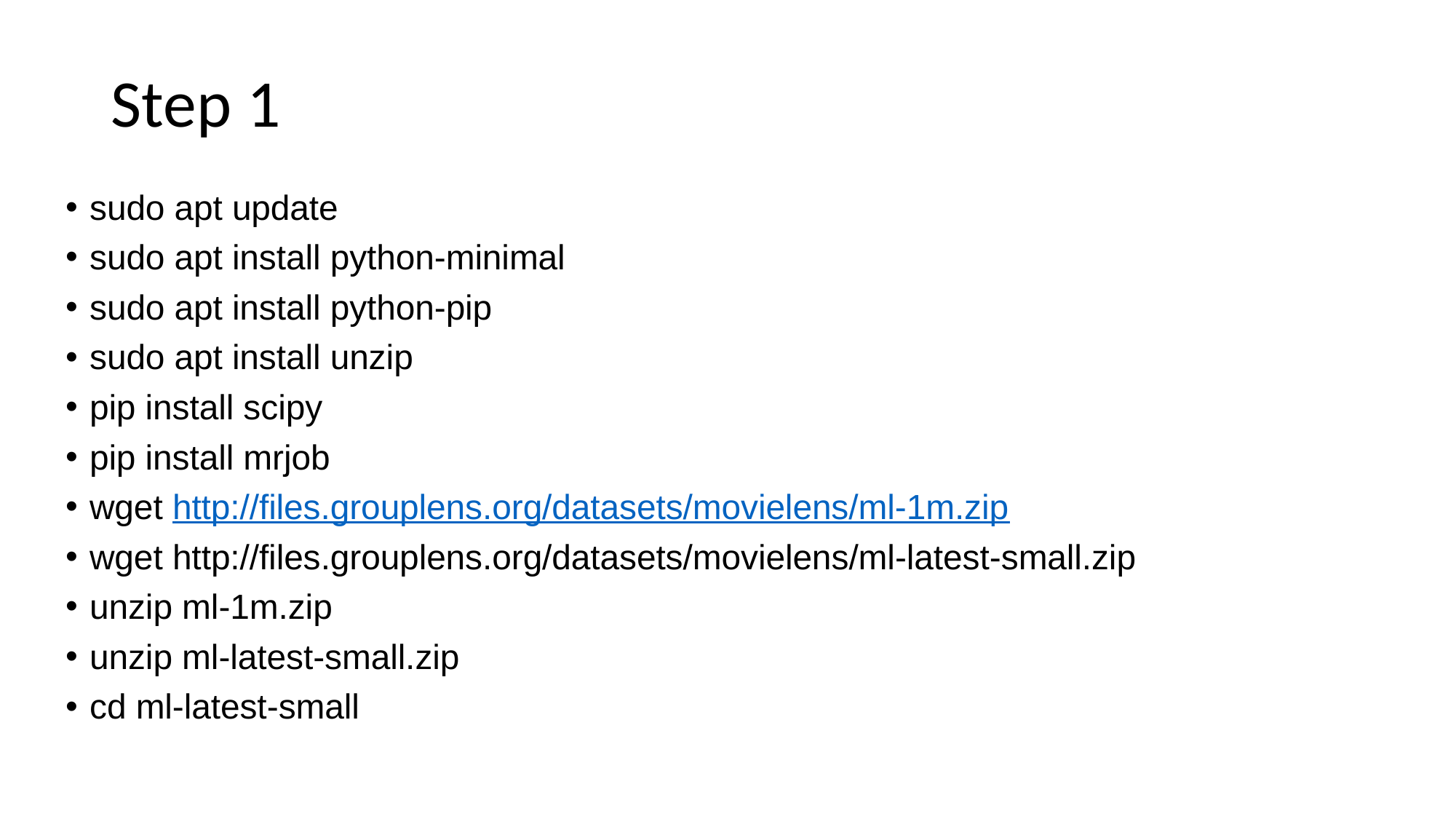

# Step 1
sudo apt update
sudo apt install python-minimal
sudo apt install python-pip
sudo apt install unzip
pip install scipy
pip install mrjob
wget http://files.grouplens.org/datasets/movielens/ml-1m.zip
wget http://files.grouplens.org/datasets/movielens/ml-latest-small.zip
unzip ml-1m.zip
unzip ml-latest-small.zip
cd ml-latest-small